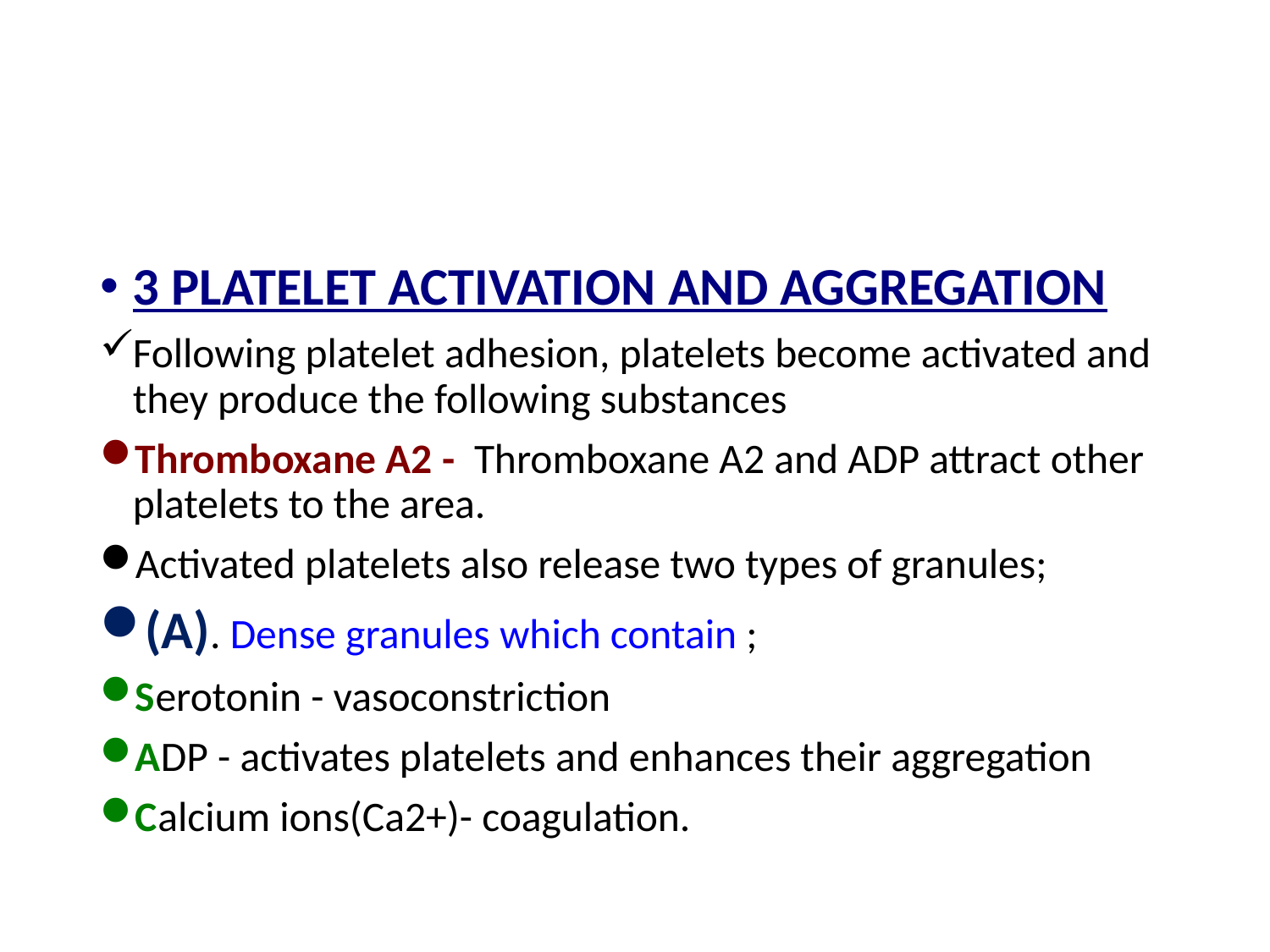

#
3 PLATELET ACTIVATION AND AGGREGATION
Following platelet adhesion, platelets become activated and they produce the following substances
Thromboxane A2 -  Thromboxane A2 and ADP attract other platelets to the area.
Activated platelets also release two types of granules;
(A). Dense granules which contain ;
Serotonin - vasoconstriction
ADP - activates platelets and enhances their aggregation
Calcium ions(Ca2+)- coagulation.